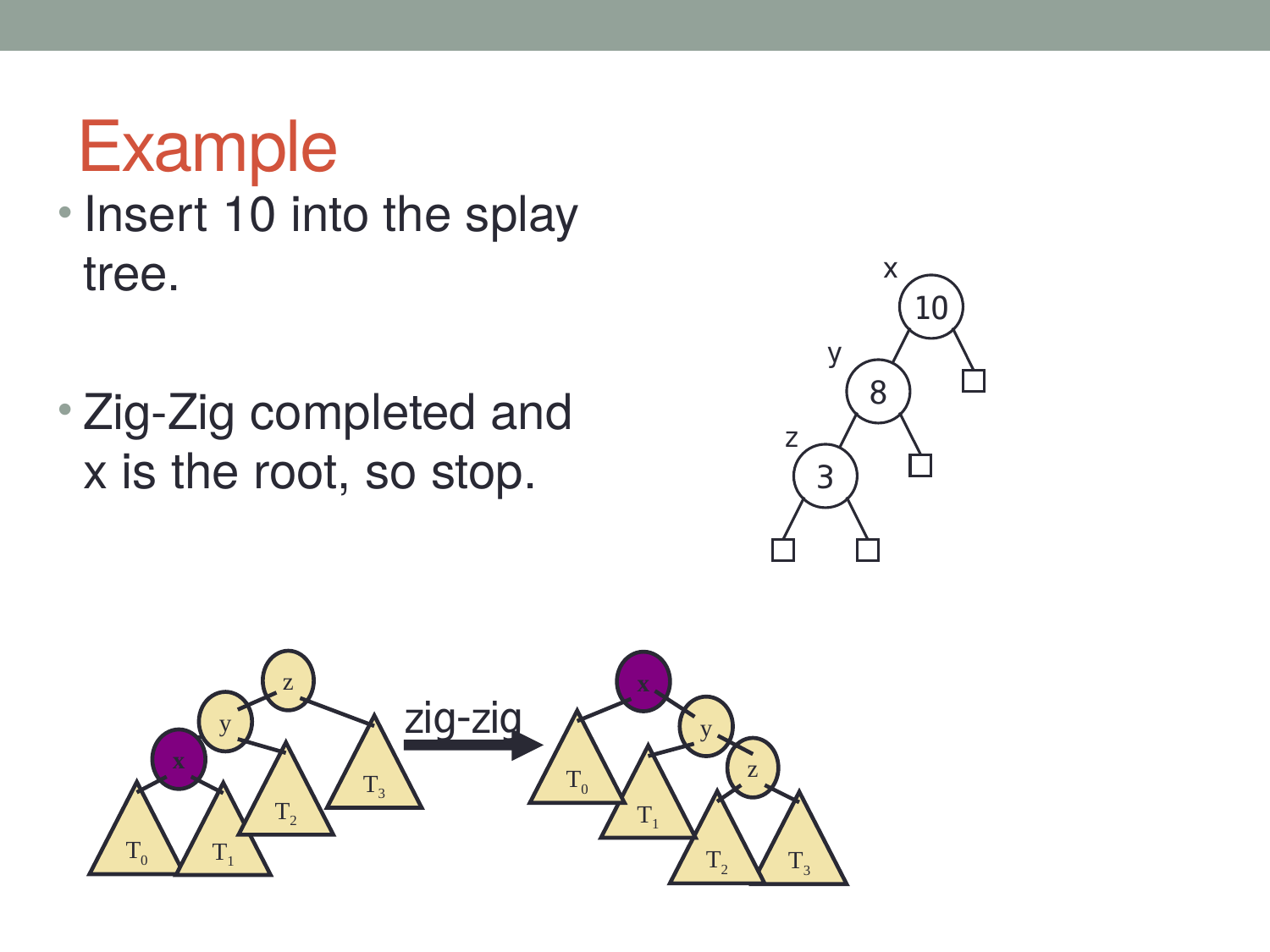

# Example
Insert 10 into the splay tree.

Zig-Zig completed and x is the root, so stop.

x
10
y

8

z

3

z
y
T3
x
T2
T0
T1
x
y
T0
z
T1
T2
T3
zig-zig